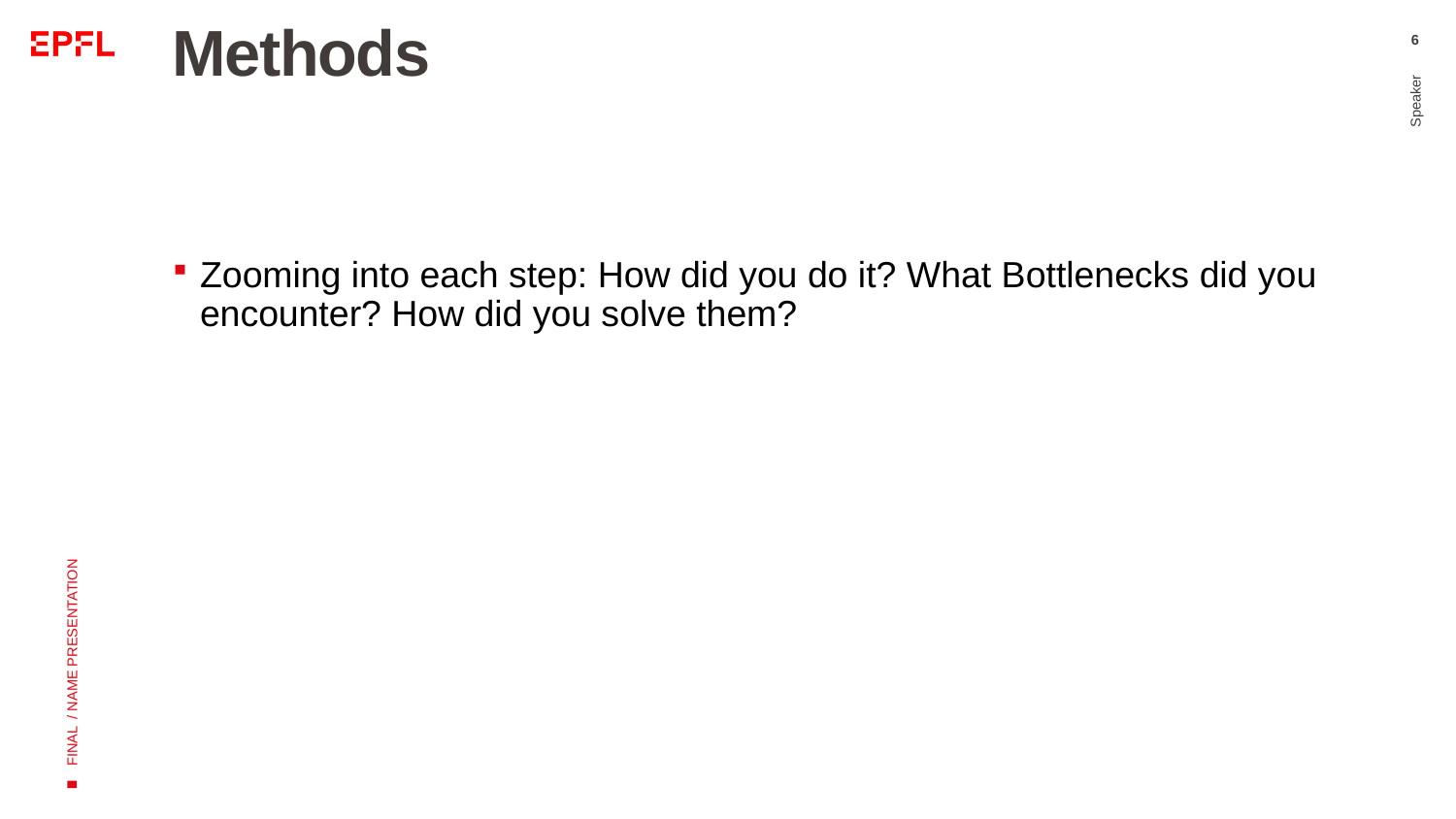

# Methods
6
Zooming into each step: How did you do it? What Bottlenecks did you encounter? How did you solve them?

Speaker
FINAL  / NAME PRESENTATION